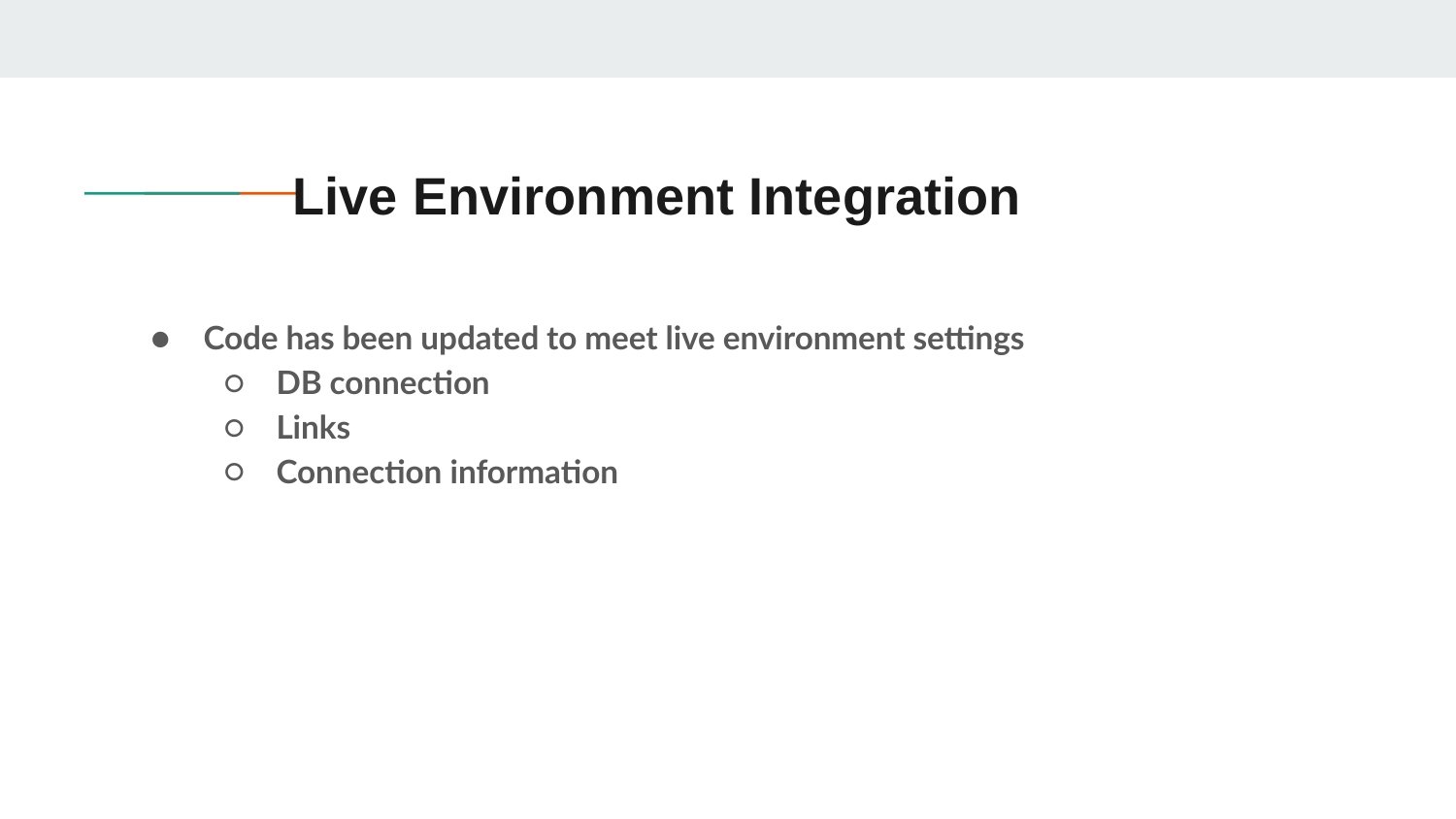

# Live Environment Integration
Code has been updated to meet live environment settings
DB connection
Links
Connection information